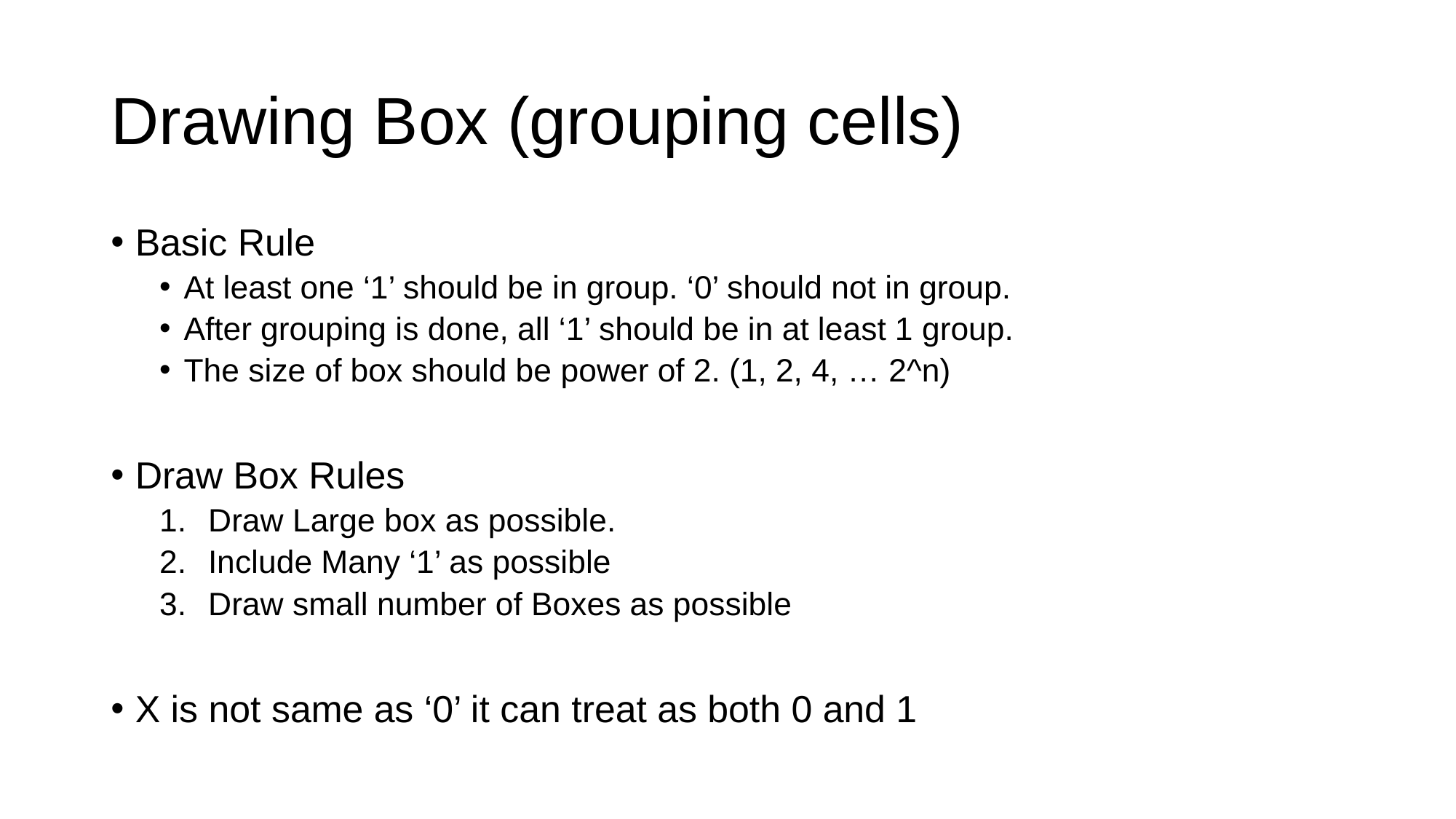

# Drawing Box (grouping cells)
Basic Rule
At least one ‘1’ should be in group. ‘0’ should not in group.
After grouping is done, all ‘1’ should be in at least 1 group.
The size of box should be power of 2. (1, 2, 4, … 2^n)

Draw Box Rules
Draw Large box as possible.
Include Many ‘1’ as possible
Draw small number of Boxes as possible

X is not same as ‘0’ it can treat as both 0 and 1